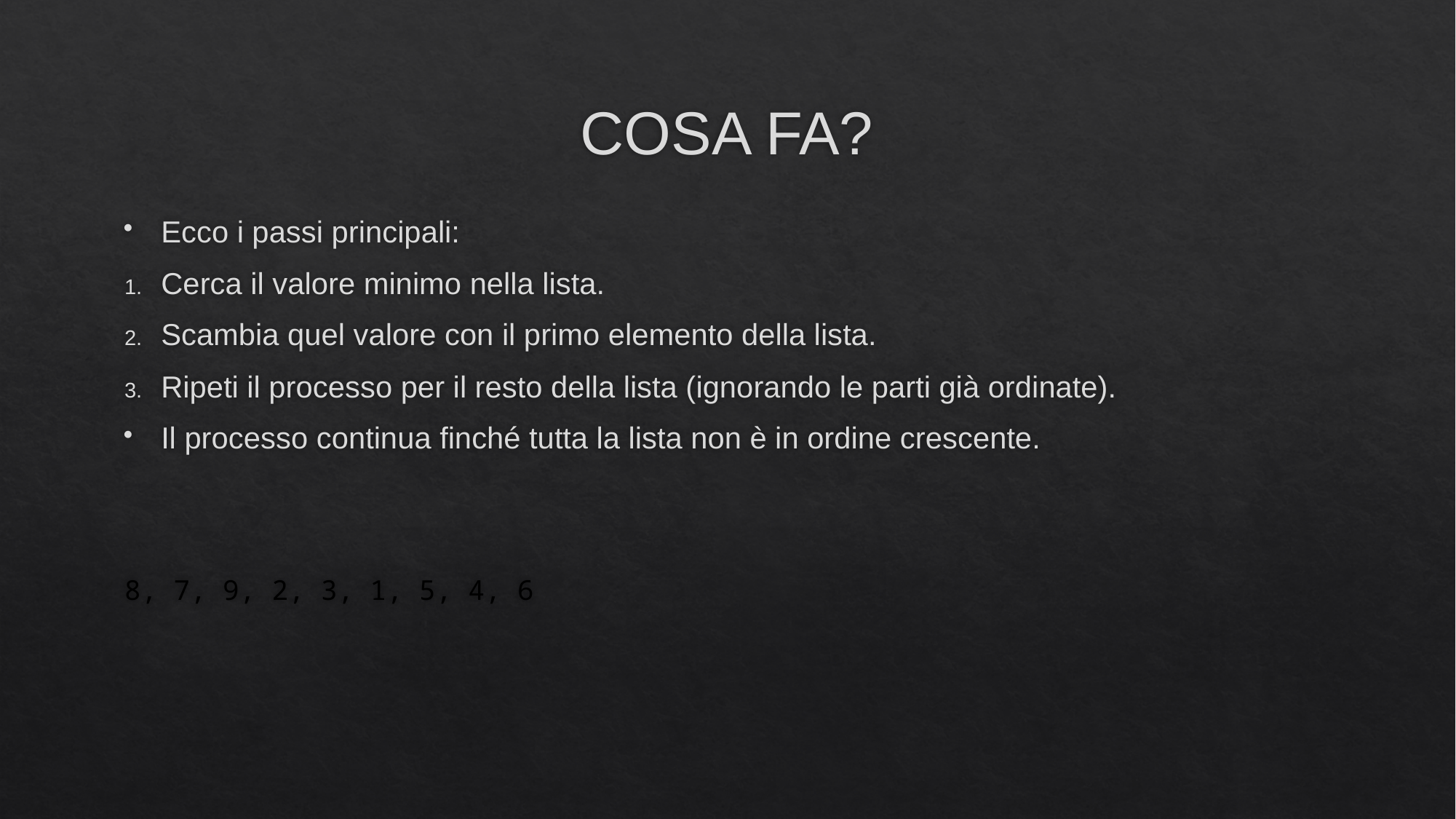

# COSA FA?
Ecco i passi principali:
Cerca il valore minimo nella lista.
Scambia quel valore con il primo elemento della lista.
Ripeti il processo per il resto della lista (ignorando le parti già ordinate).
Il processo continua finché tutta la lista non è in ordine crescente.

8, 7, 9, 2, 3, 1, 5, 4, 6